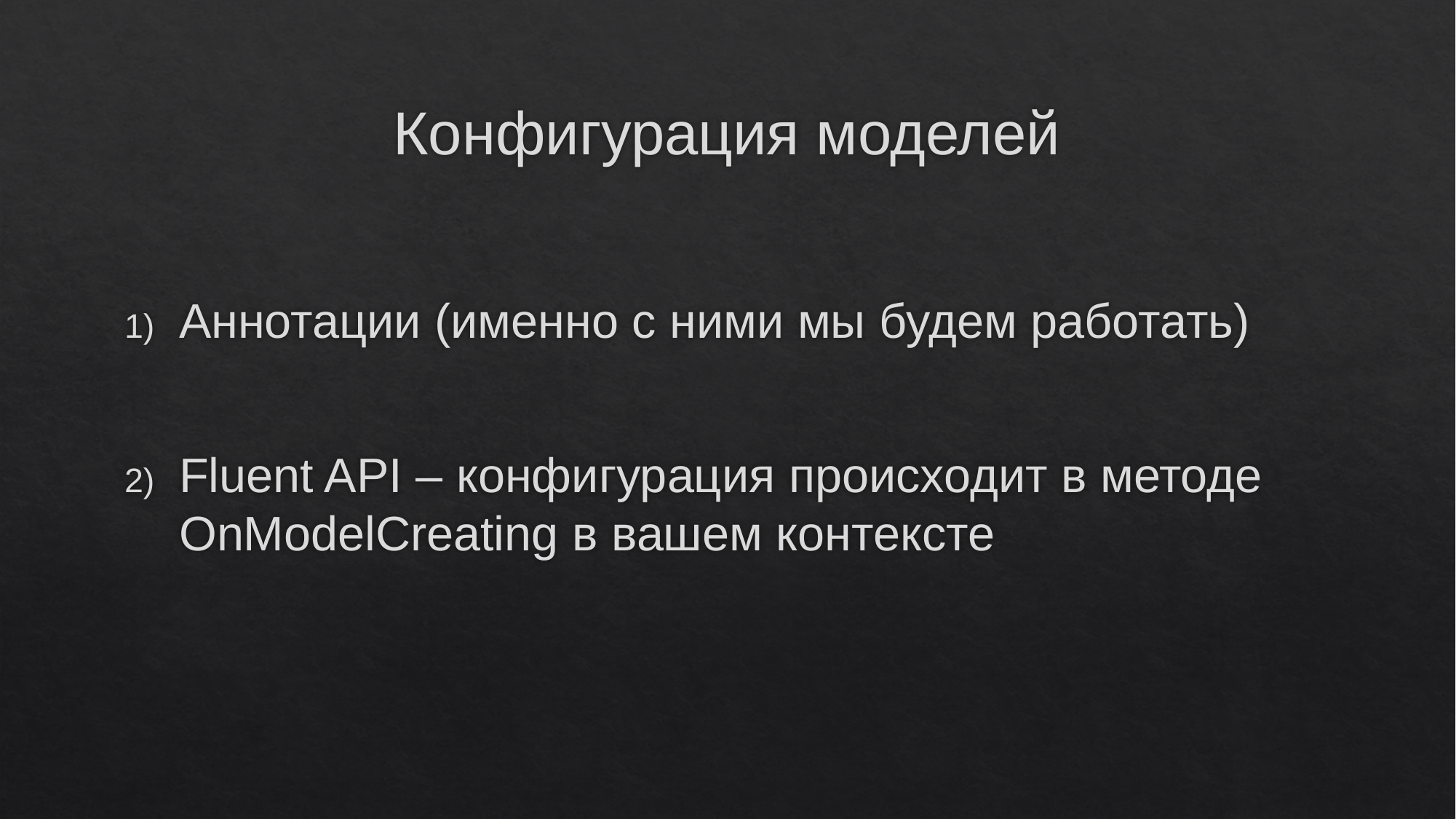

# Конфигурация моделей

Аннотации (именно с ними мы будем работать)

Fluent API – конфигурация происходит в методе OnModelCreating в вашем контексте